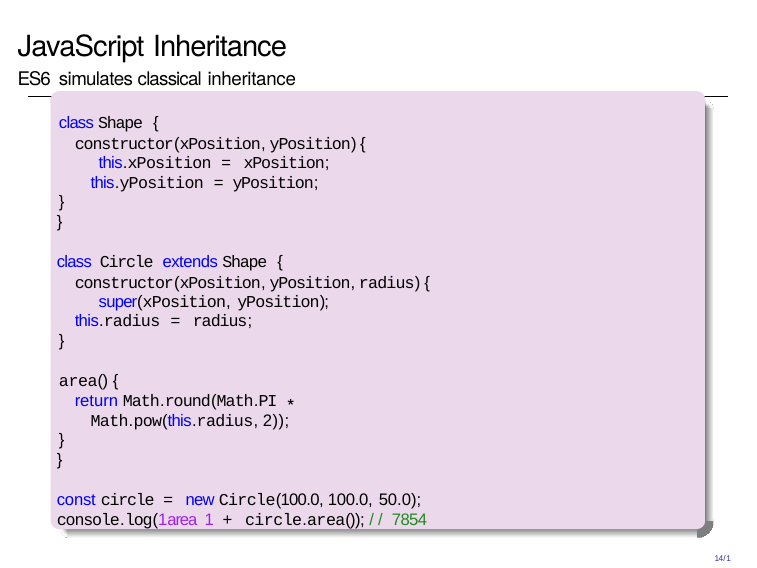

# JavaScript Inheritance
ES6  simulates classical inheritance

class Shape {
constructor(xPosition, yPosition) {  this.xPosition = xPosition;  this.yPosition = yPosition;
}
}

class  Circle extends Shape {
constructor(xPosition, yPosition, radius) {  super(xPosition, yPosition);
this.radius = radius;
}

area() {
return Math.round(Math.PI ∗ Math.pow(this.radius, 2));
}
}

const circle = new Circle(100.0, 100.0, 50.0);
console.log(1area  1                       + circle.area()); // 7854

14/1